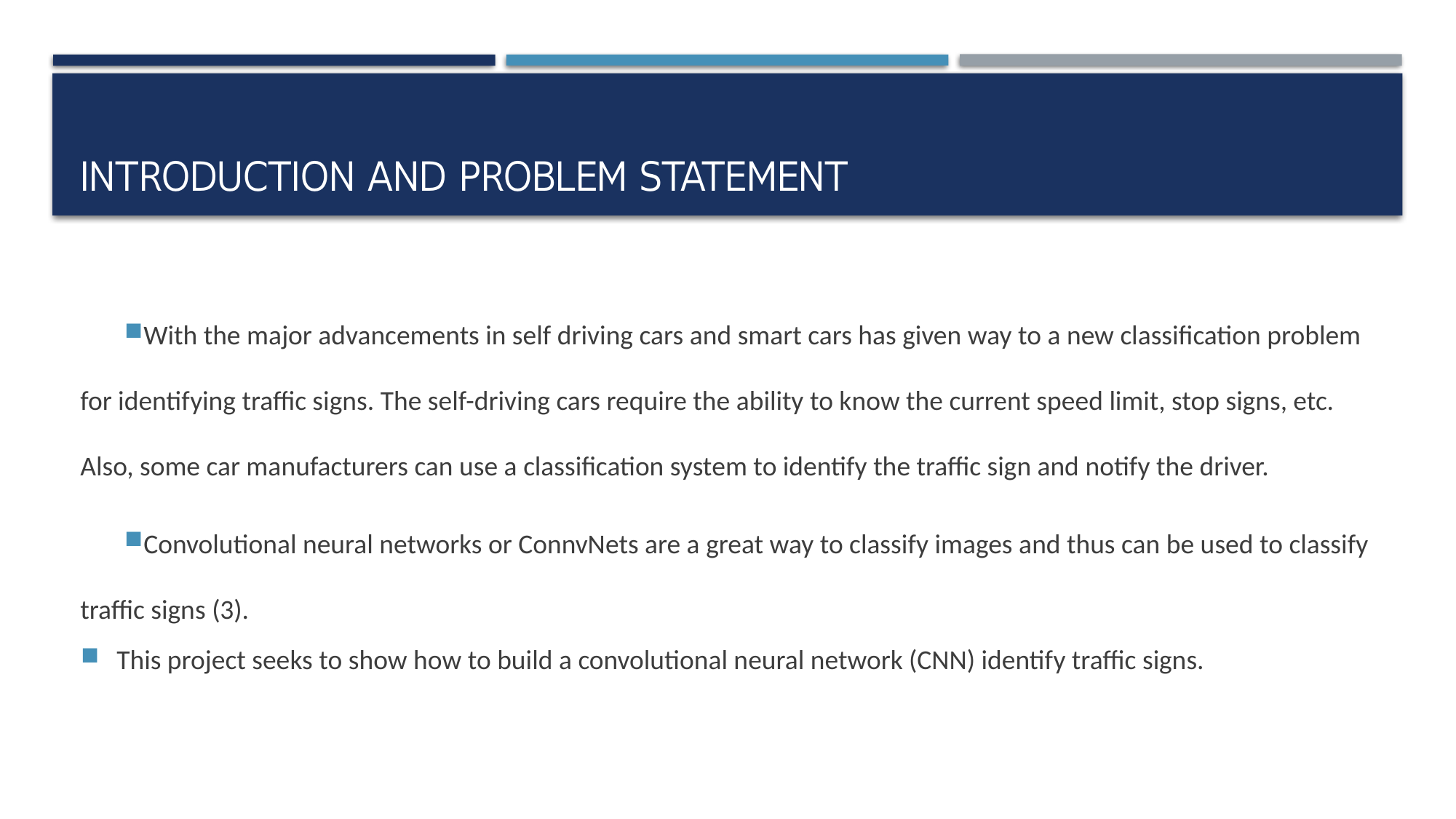

# Introduction and problem statement
With the major advancements in self driving cars and smart cars has given way to a new classification problem for identifying traffic signs. The self-driving cars require the ability to know the current speed limit, stop signs, etc. Also, some car manufacturers can use a classification system to identify the traffic sign and notify the driver.
Convolutional neural networks or ConnvNets are a great way to classify images and thus can be used to classify traffic signs (3).
This project seeks to show how to build a convolutional neural network (CNN) identify traffic signs.